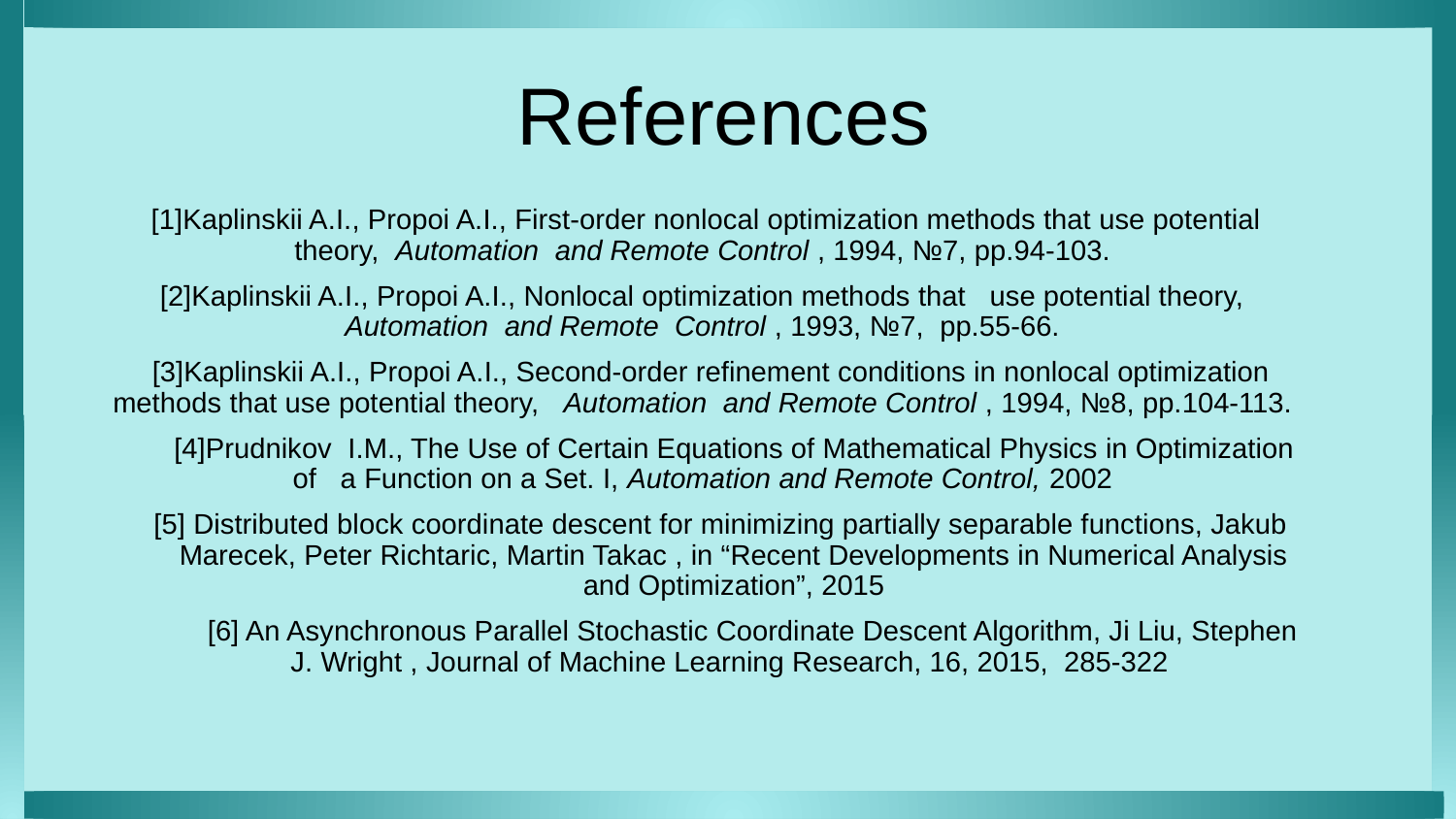

References
  [1]Kaplinskii A.I., Propoi A.I., First-order nonlocal optimization methods that use potential  theory,  Automation  and Remote Control , 1994, №7, pp.94-103.
[2]Kaplinskii A.I., Propoi A.I., Nonlocal optimization methods that   use potential theory, Automation  and Remote  Control , 1993, №7,  pp.55-66.
    [3]Kaplinskii A.I., Propoi A.I., Second-order refinement conditions in nonlocal optimization	methods that use potential theory,   Automation  and Remote Control , 1994, №8, pp.104-113.
        [4]Prudnikov  I.M., The Use of Certain Equations of Mathematical Physics in Optimization of   a Function on a Set. I, Automation and Remote Control, 2002
[5] Distributed block coordinate descent for minimizing partially separable functions, Jakub   Marecek, Peter Richtaric, Martin Takac , in “Recent Developments in Numerical Analysis and Optimization”, 2015
      [6] An Asynchronous Parallel Stochastic Coordinate Descent Algorithm, Ji Liu, Stephen J. Wright , Journal of Machine Learning Research, 16, 2015,  285-322